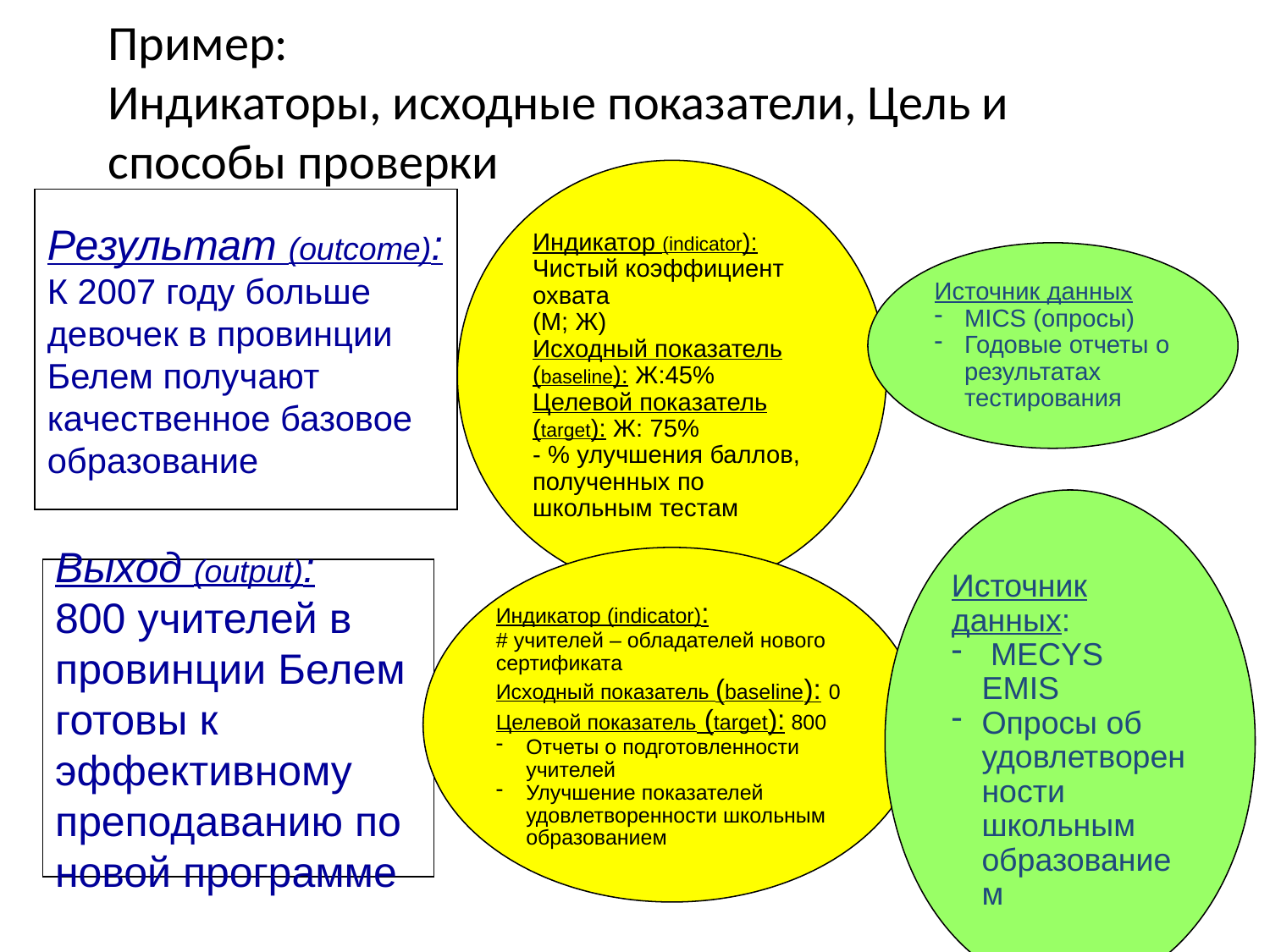

Пример:
Индикаторы, исходные показатели, Цель и способы проверки
Индикатор (indicator):
Чистый коэффициент охвата
(M; Ж)
Исходный показатель (baseline): Ж:45%
Целевой показатель (target): Ж: 75%
- % улучшения баллов, полученных по школьным тестам
Результат (outcome):
К 2007 году больше девочек в провинции Белем получают качественное базовое образование
Источник данных
MICS (опросы)
Годовые отчеты о результатах тестирования
Индикатор (indicator):
# учителей – обладателей нового сертификата
Исходный показатель (baseline): 0
Целевой показатель (target): 800
Отчеты о подготовленности учителей
Улучшение показателей удовлетворенности школьным образованием
Выход (output):
800 учителей в провинции Белем готовы к эффективному преподаванию по новой программе
Источник данных:
 MECYS  EMIS
Опросы об удовлетворенности школьным образованием